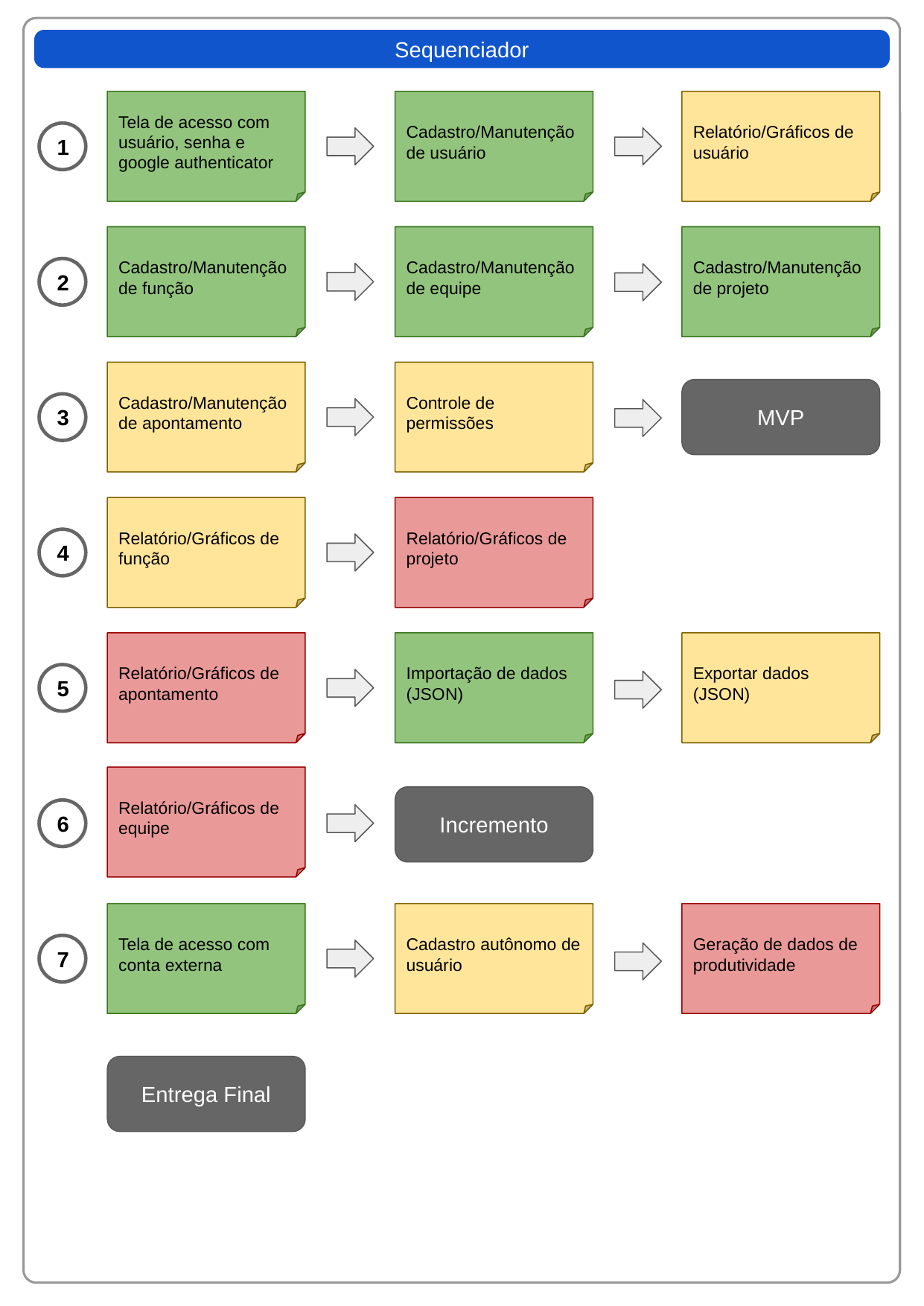

Sequenciador
Tela de acesso com usuário, senha e google authenticator
Cadastro/Manutenção de usuário
Relatório/Gráficos de usuário
1

Cadastro/Manutenção de função
Cadastro/Manutenção de equipe
Cadastro/Manutenção de projeto
2

Cadastro/Manutenção de apontamento
Controle de permissões
MVP
3

Relatório/Gráficos de função
Relatório/Gráficos de projeto
4

Relatório/Gráficos de apontamento
Importação de dados (JSON)
Exportar dados (JSON)
5

Relatório/Gráficos de equipe
Incremento
6

Tela de acesso com conta externa
Cadastro autônomo de usuário
Geração de dados de produtividade
7

Entrega Final